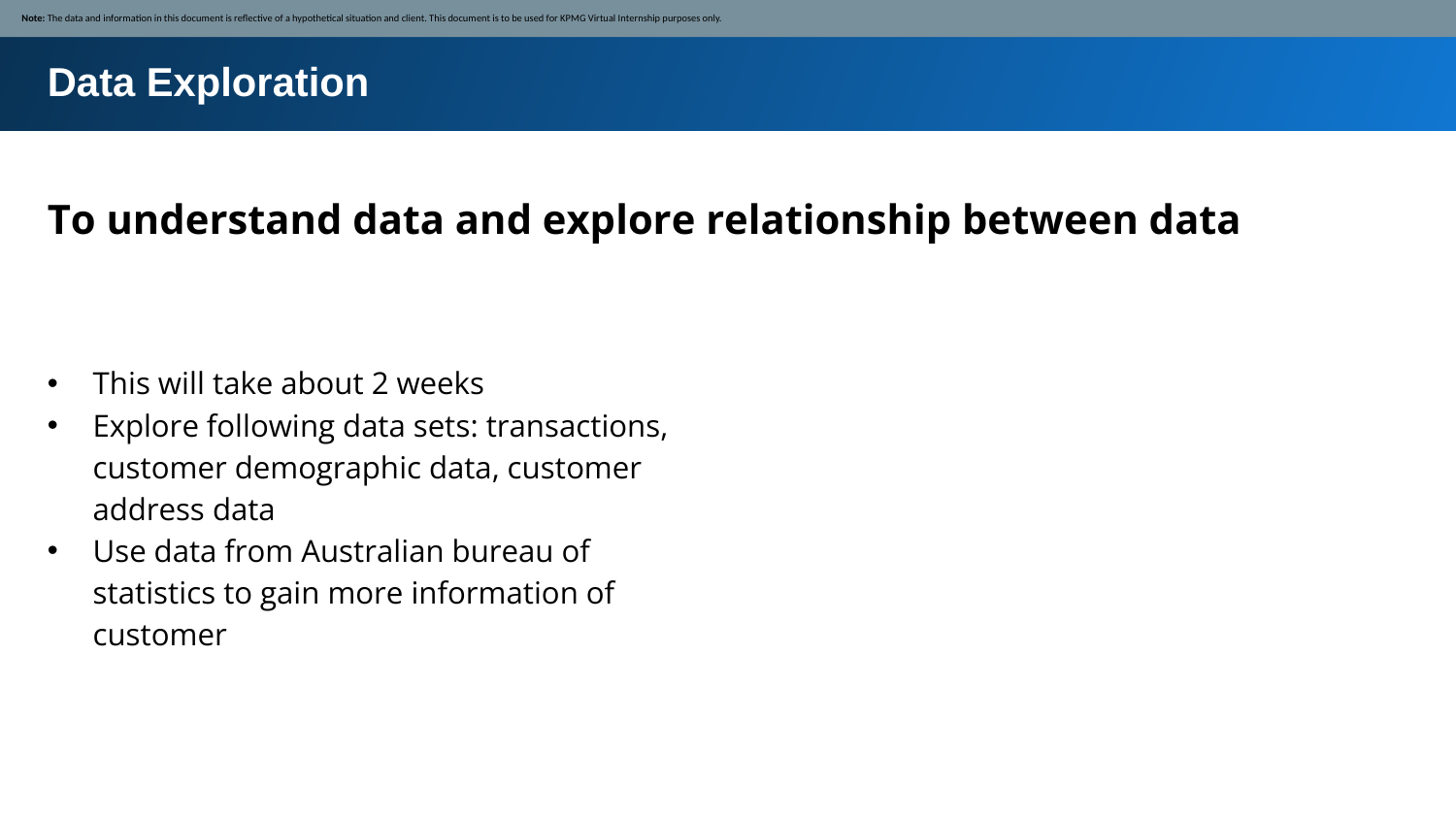

Note: The data and information in this document is reflective of a hypothetical situation and client. This document is to be used for KPMG Virtual Internship purposes only.
Data Exploration
To understand data and explore relationship between data
This will take about 2 weeks
Explore following data sets: transactions, customer demographic data, customer address data
Use data from Australian bureau of statistics to gain more information of customer